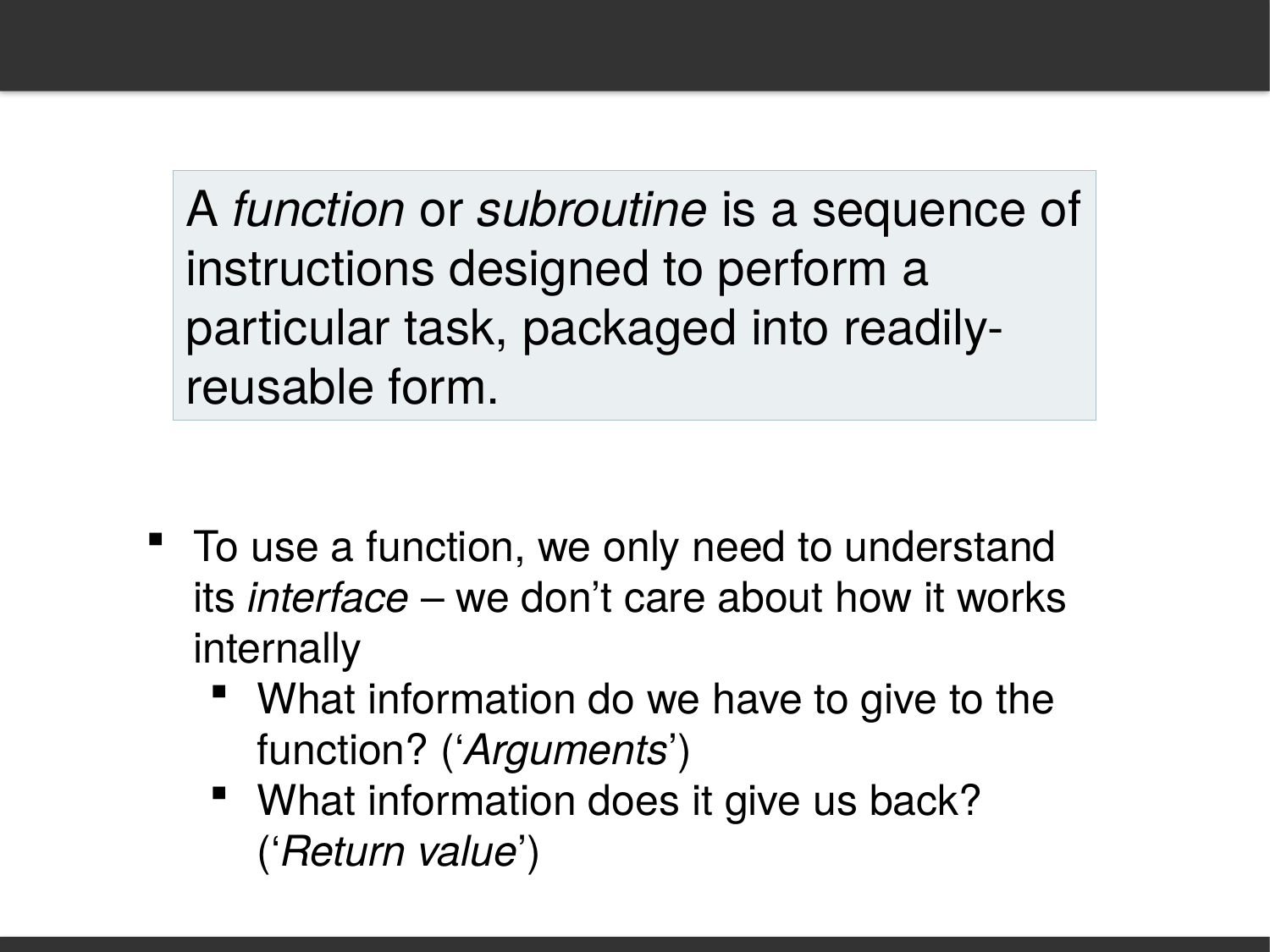

A function or subroutine is a sequence of instructions designed to perform a particular task, packaged into readily-reusable form.
To use a function, we only need to understand its interface – we don’t care about how it works internally
What information do we have to give to the function? (‘Arguments’)
What information does it give us back? (‘Return value’)